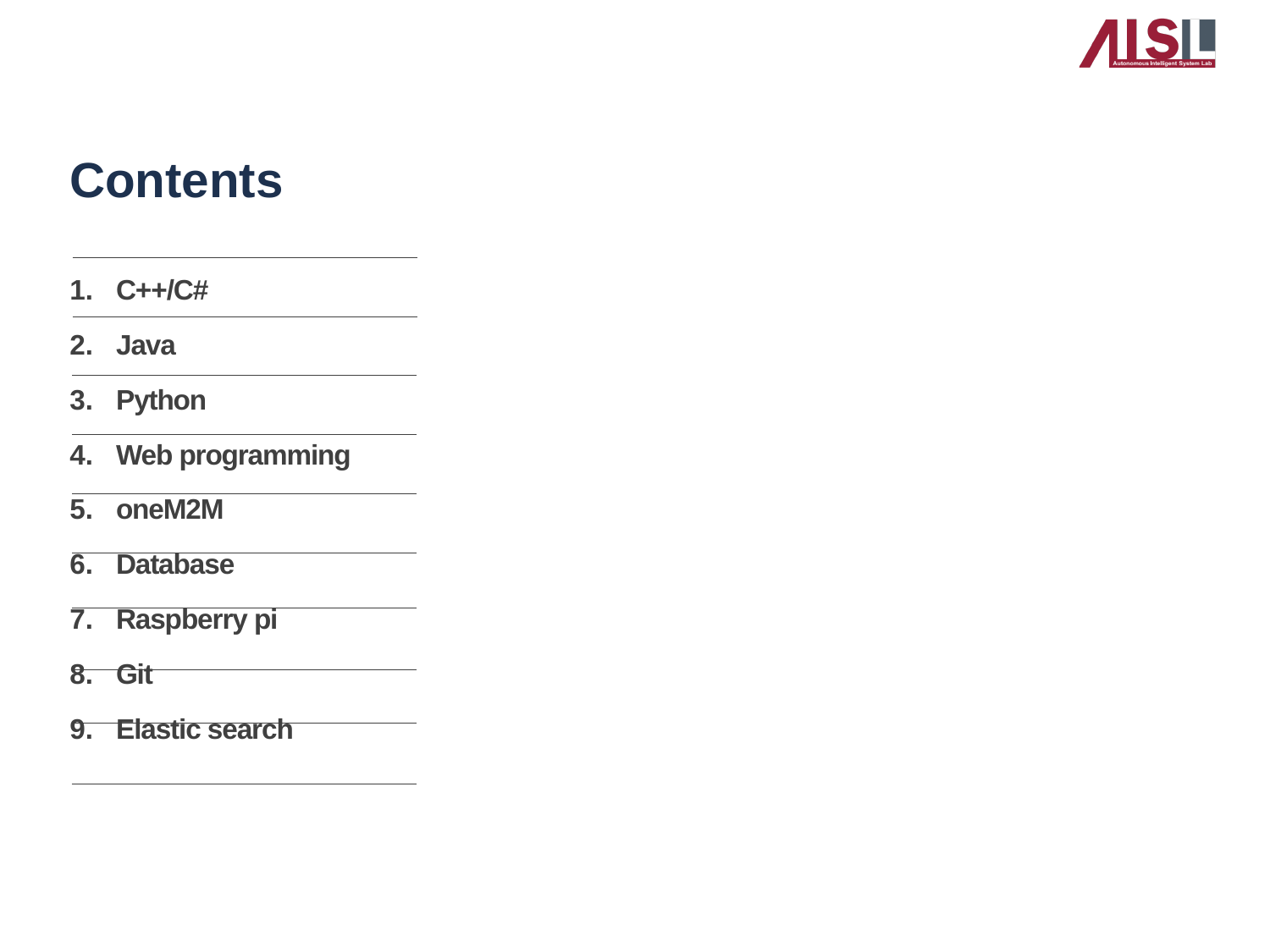

Contents
C++/C#
Java
Python
Web programming
oneM2M
Database
Raspberry pi
Git
Elastic search